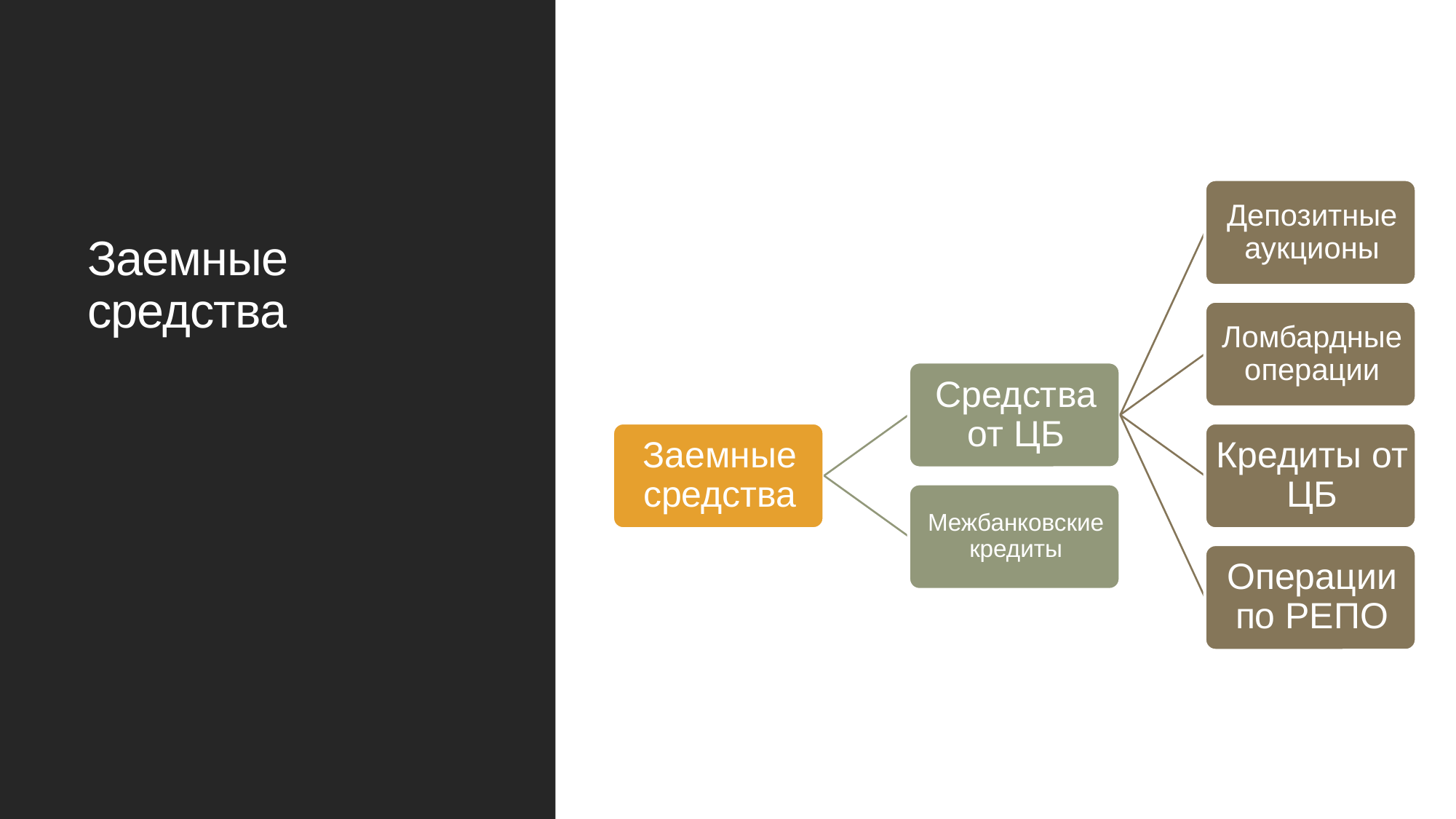

Заемные средства

Средства от ЦБ

Депозитные аукционы

Ломбардные операции

Кредиты от ЦБ

Операции по РЕПО

Межбанковские кредиты
# Заемные средства